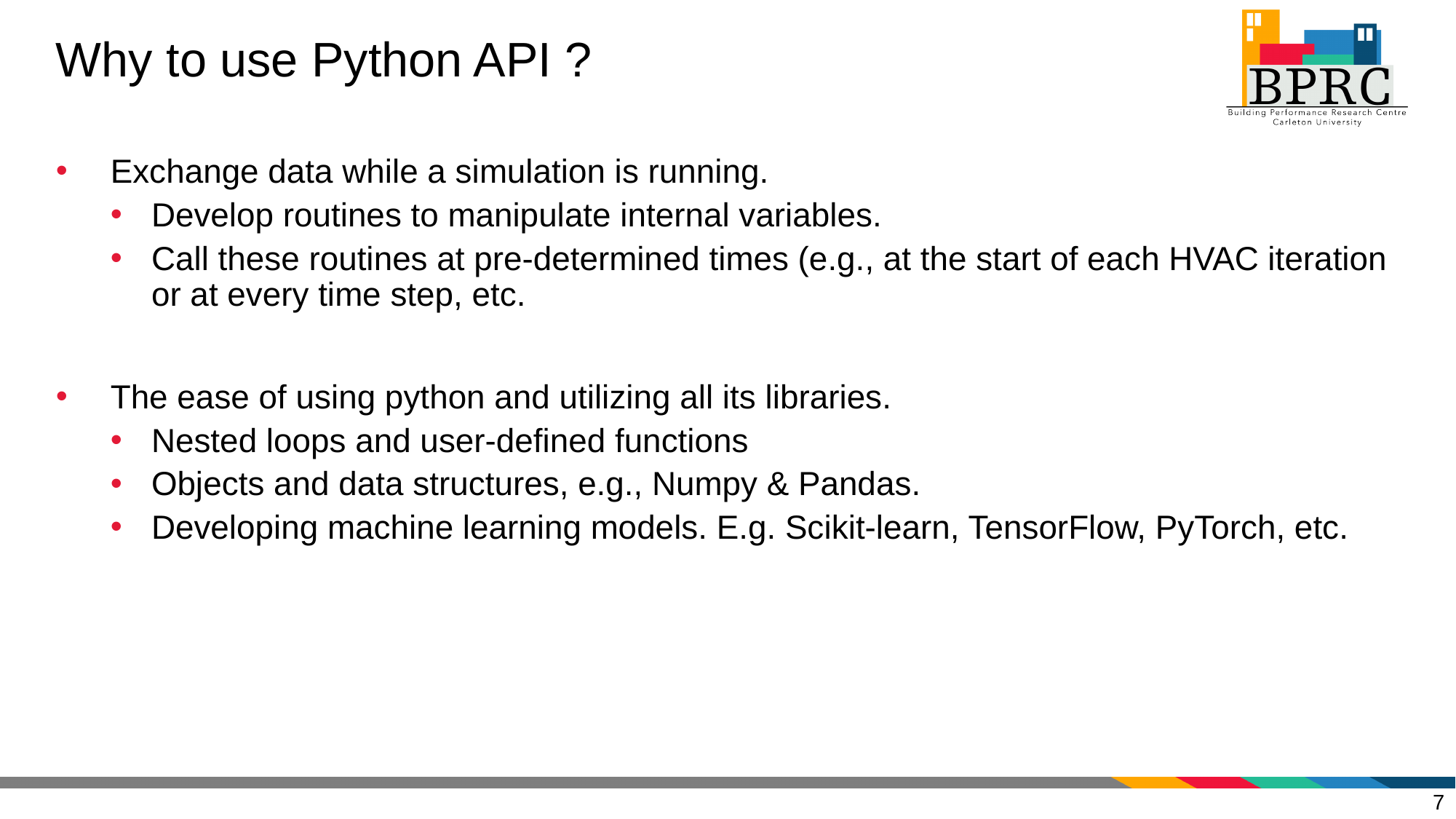

# Why to use Python API ?
Exchange data while a simulation is running.
Develop routines to manipulate internal variables.
Call these routines at pre-determined times (e.g., at the start of each HVAC iteration or at every time step, etc.

The ease of using python and utilizing all its libraries.
Nested loops and user-defined functions
Objects and data structures, e.g., Numpy & Pandas.
Developing machine learning models. E.g. Scikit-learn, TensorFlow, PyTorch, etc.